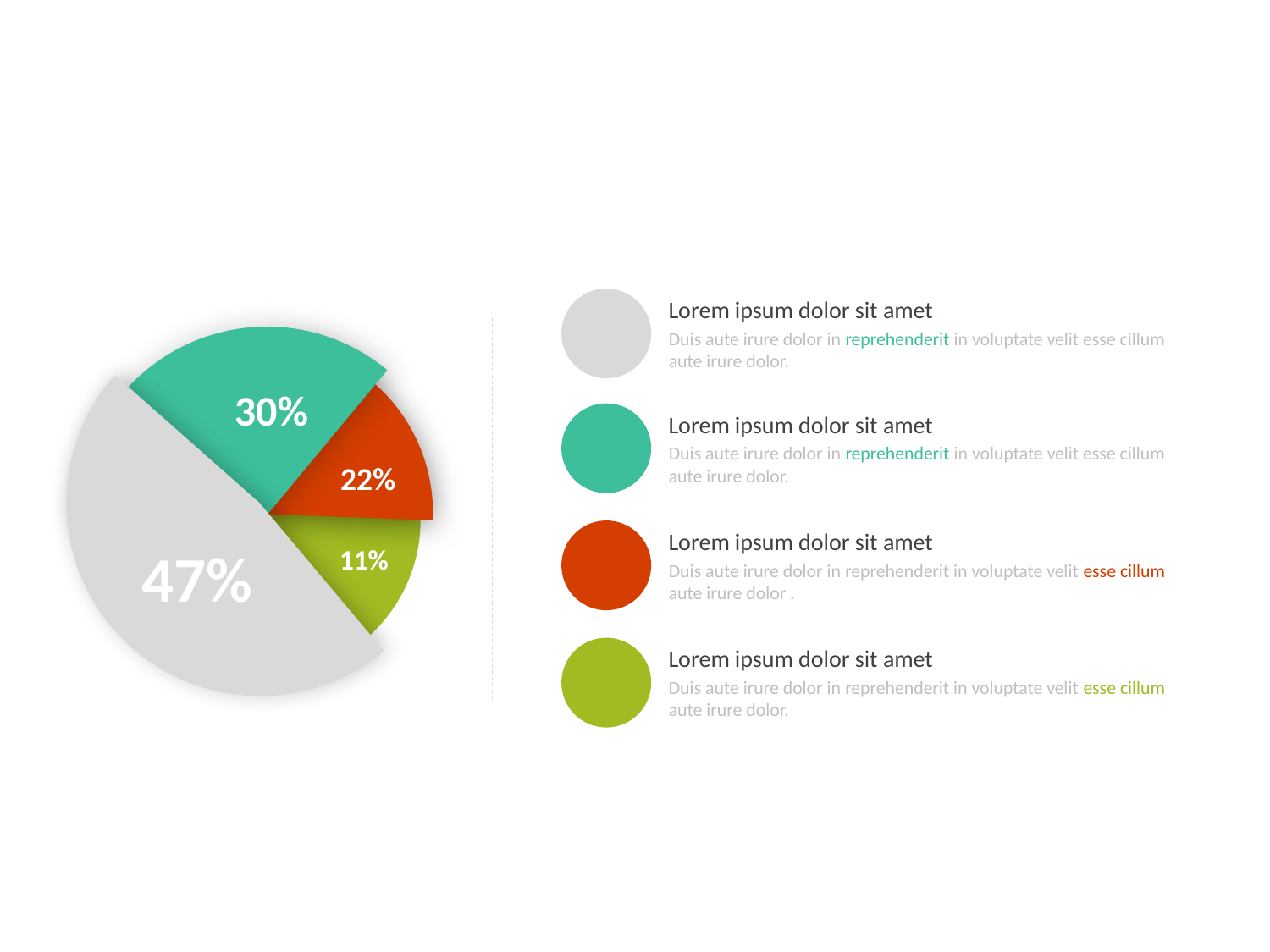

Lorem ipsum dolor sit amet

Duis aute irure dolor in reprehenderit in voluptate velit esse cillum aute irure dolor.

30%

Lorem ipsum dolor sit amet

Duis aute irure dolor in reprehenderit in voluptate velit esse cillum aute irure dolor.

22%
Lorem ipsum dolor sit amet

Duis aute irure dolor in reprehenderit in voluptate velit esse cillum aute irure dolor .
47%
11%
Lorem ipsum dolor sit amet

Duis aute irure dolor in reprehenderit in voluptate velit esse cillum aute irure dolor.